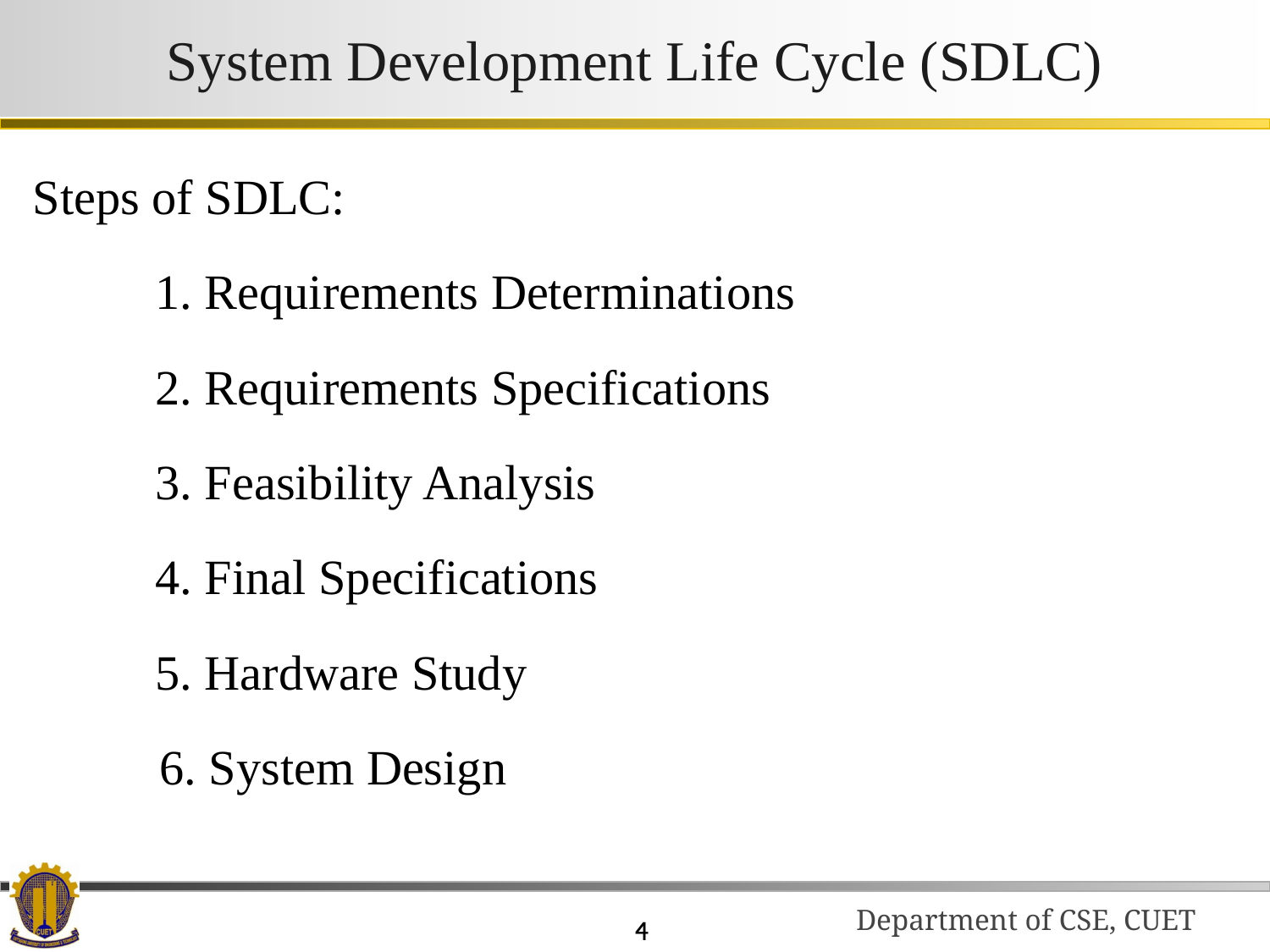

# System Development Life Cycle (SDLC)
Steps of SDLC:
          1. Requirements Determinations
          2. Requirements Specifications
          3. Feasibility Analysis
          4. Final Specifications
          5. Hardware Study
	6. System Design